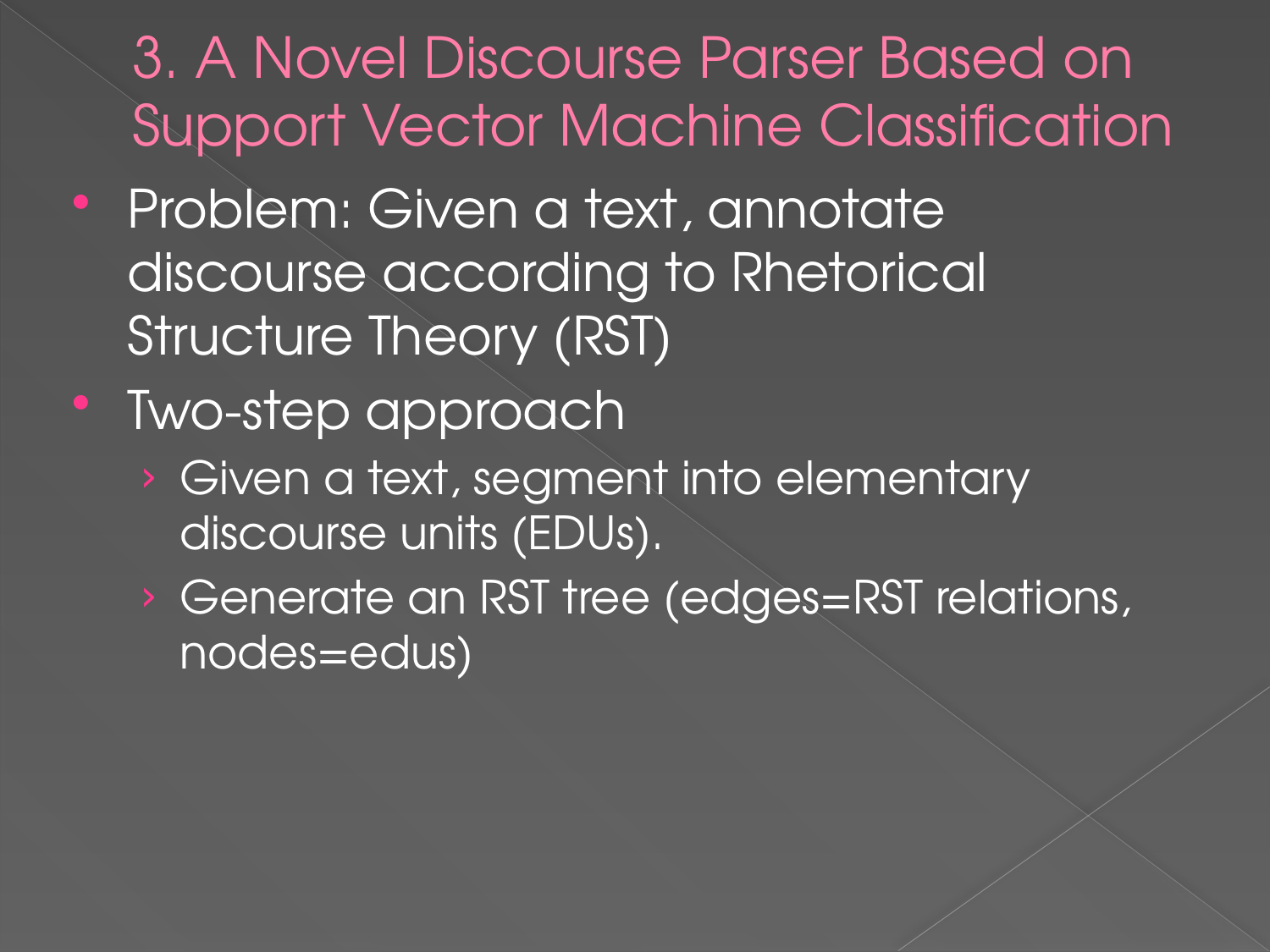

# 3. A Novel Discourse Parser Based on Support Vector Machine Classification
Problem: Given a text, annotate discourse according to Rhetorical Structure Theory (RST)
Two-step approach
Given a text, segment into elementary discourse units (EDUs).
Generate an RST tree (edges=RST relations, nodes=edus)